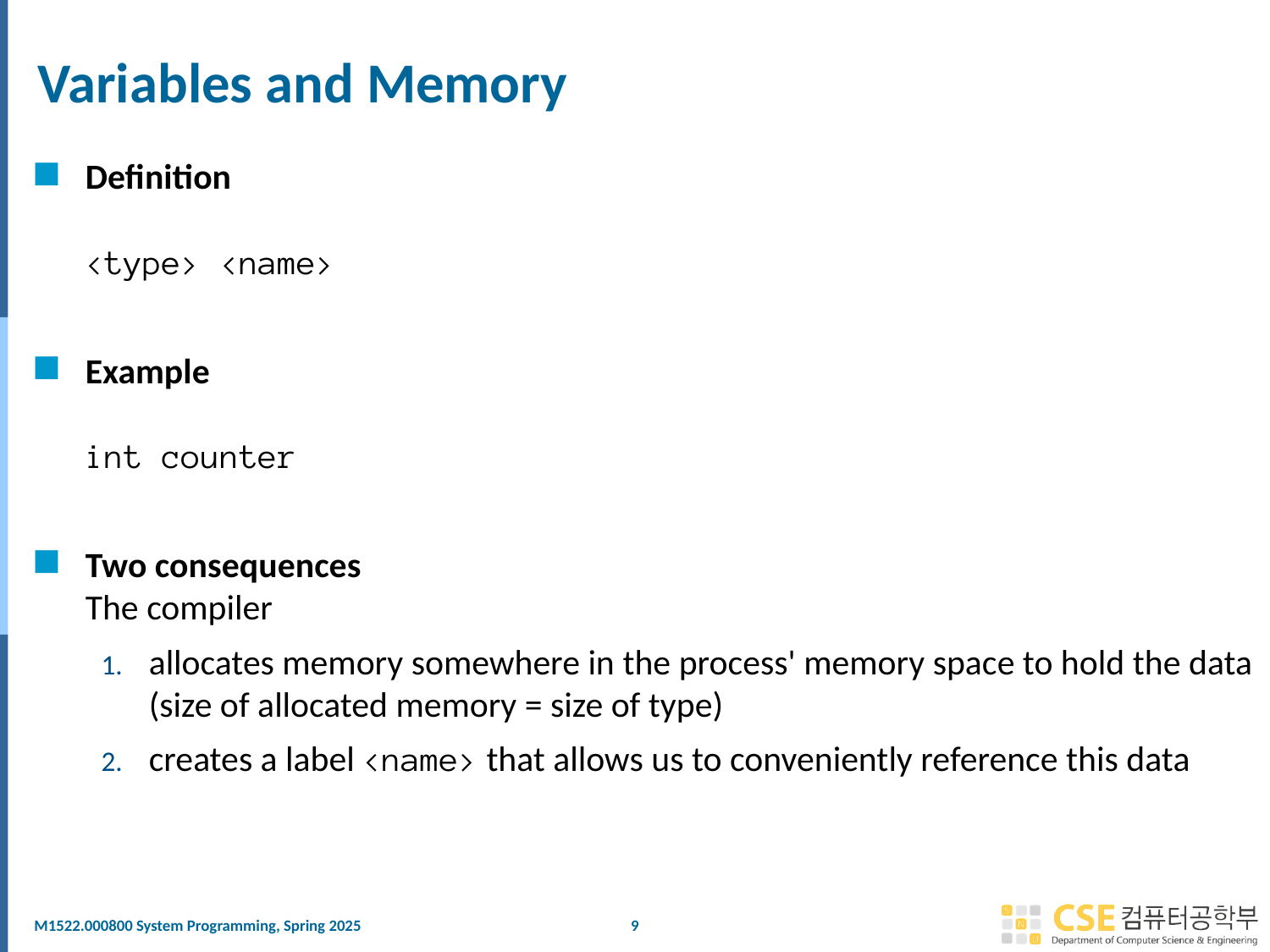

# Variables and Memory
Definition
<type> <name>

Example
int counter

Two consequences
The compiler
allocates memory somewhere in the process' memory space to hold the data
(size of allocated memory = size of type)
creates a label <name> that allows us to conveniently reference this data